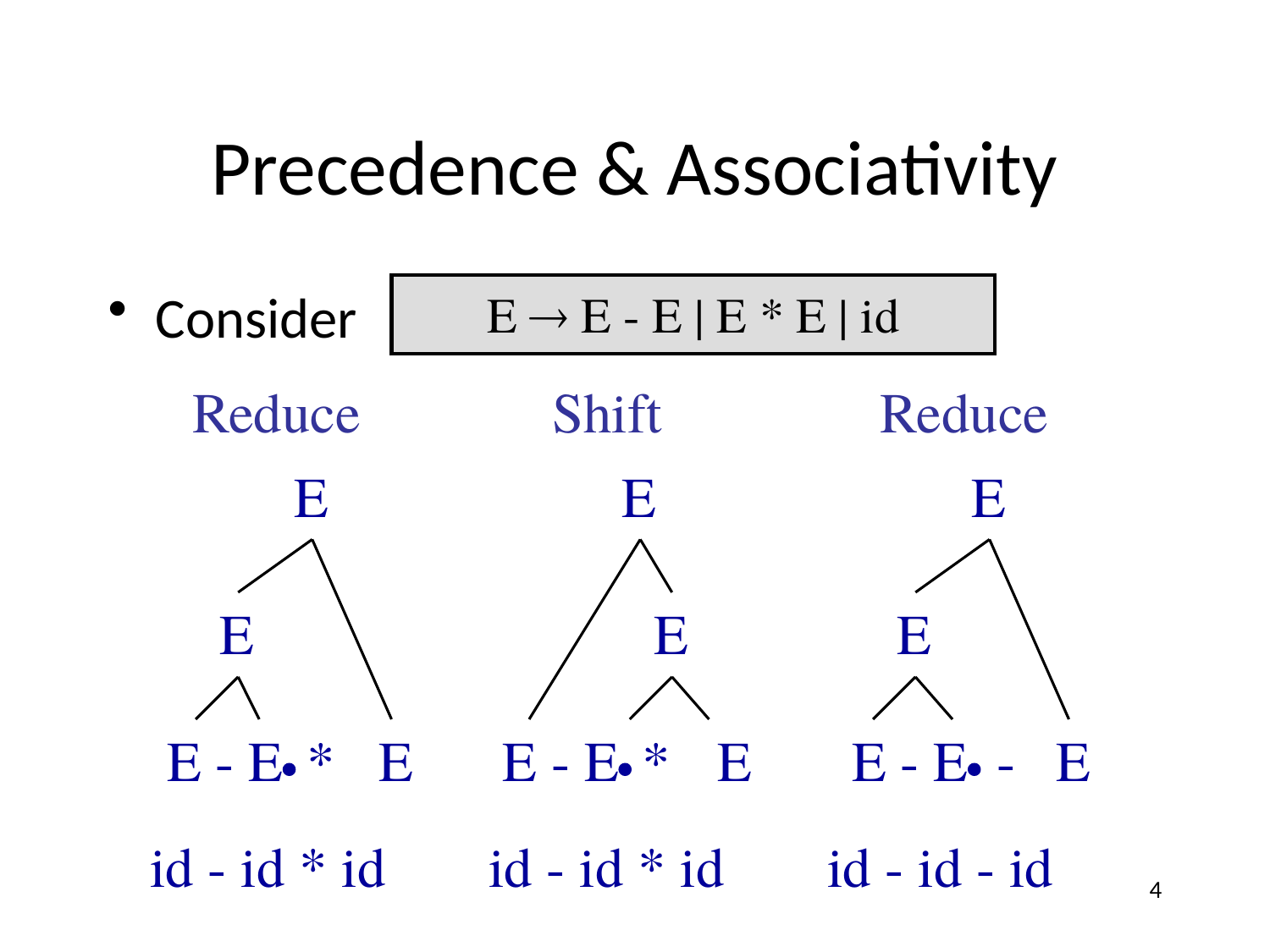

# Precedence & Associativity
Consider
| E → E - E | E \* E | id |
| --- |
Reduce
Shift
 E - E• *
id - id * id
Reduce
 E - E• -
id - id - id
 E
 E
 E
 E
 E
 E
 E
 E
 E
 E - E• *
id - id * id
4